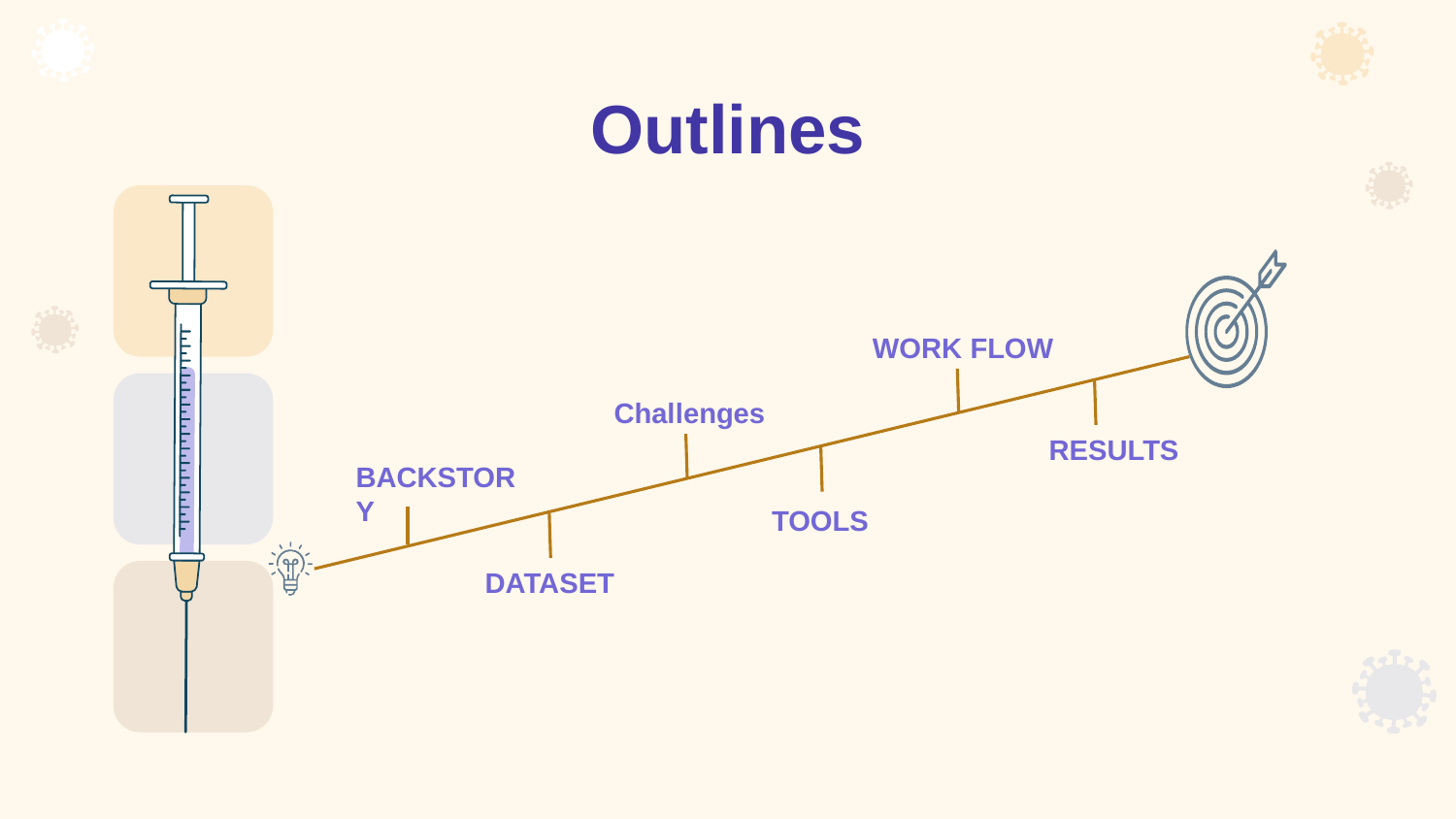

# Outlines

WORK FLOW

Challenges
BACKSTORY

RESULTS

TOOLS

DATASET